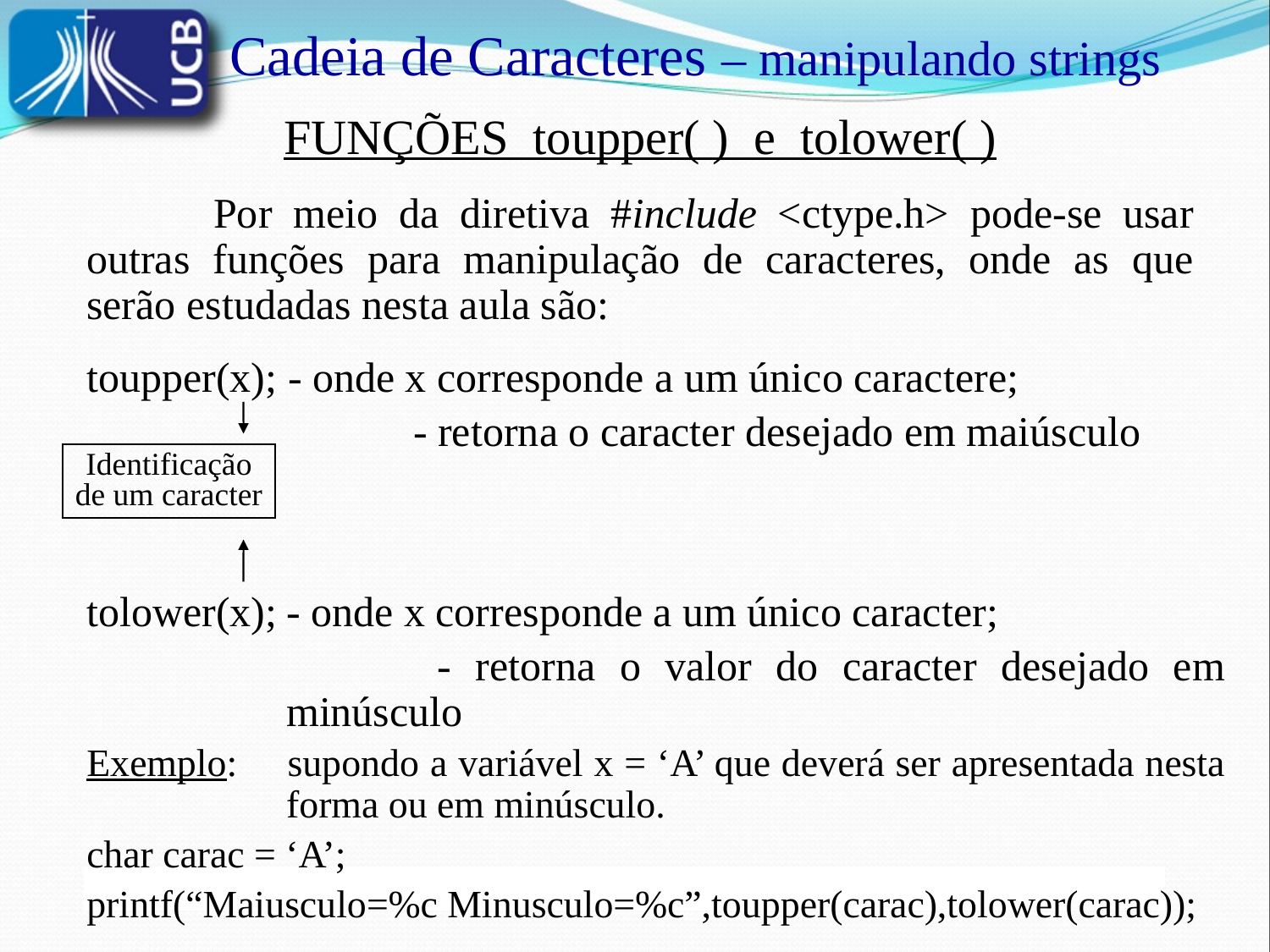

Cadeia de Caracteres – manipulando strings
FUNÇÕES  toupper( )  e  tolower( )

	Por meio da diretiva #include <ctype.h> pode-se usar outras funções para manipulação de caracteres, onde as que serão estudadas nesta aula são:
toupper(x); - onde x corresponde a um único caractere;
		- retorna o caracter desejado em maiúsculo

tolower(x);	- onde x corresponde a um único caracter;
		 - retorna o valor do caracter desejado em minúsculo
Exemplo: 	supondo a variável x = ‘A’ que deverá ser apresentada nesta forma ou em minúsculo.
char carac = ‘A’;
printf(“Maiusculo=%c Minusculo=%c”,toupper(carac),tolower(carac));

Identificação
de um caracter

15/10/2007
Laboratório de Programação I
14